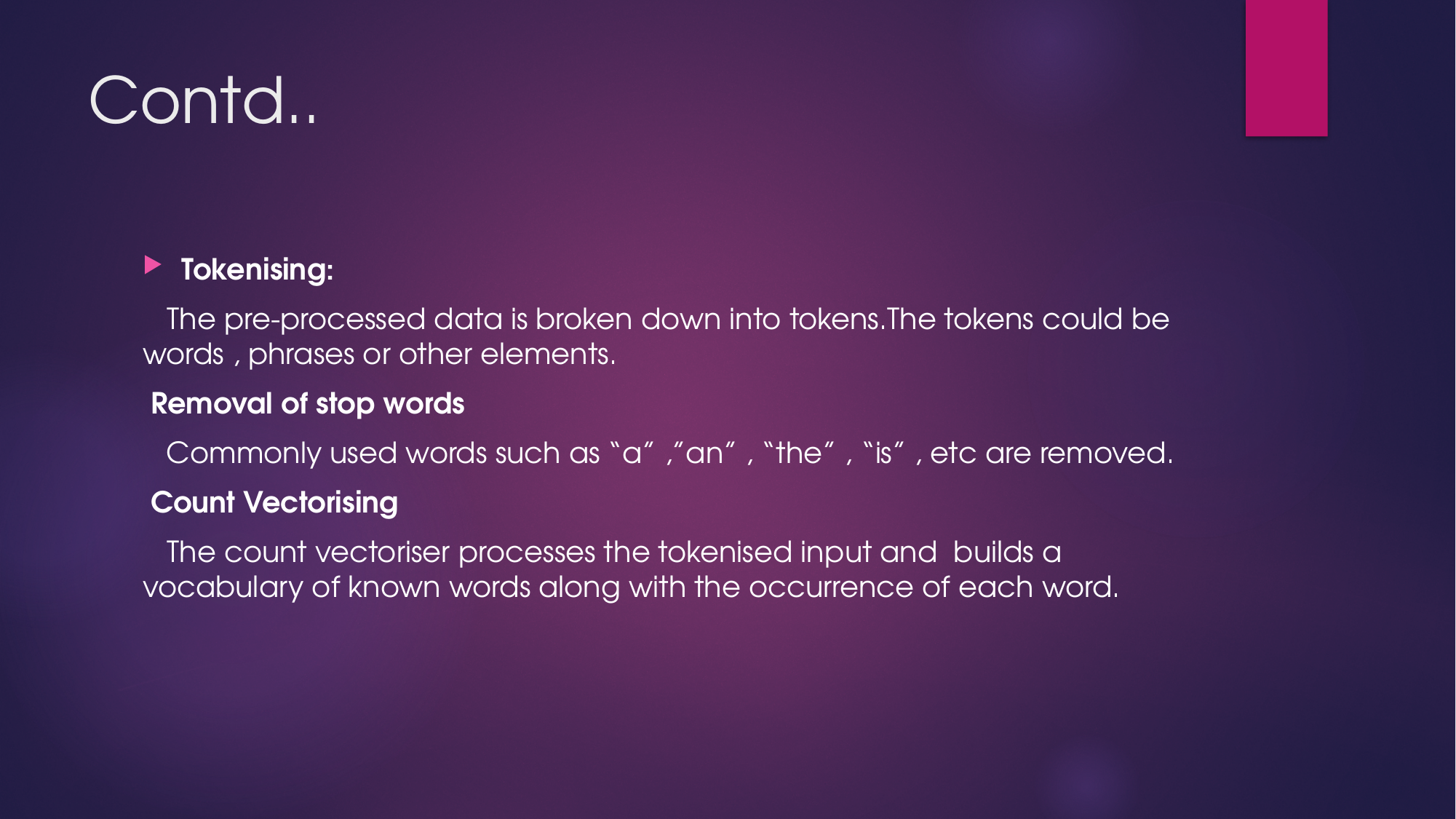

# Contd..
Tokenising:
   The pre-processed data is broken down into tokens.The tokens could be words , phrases or other elements.
 Removal of stop words
   Commonly used words such as “a” ,”an” , “the” , “is” , etc are removed.
 Count Vectorising
   The count vectoriser processes the tokenised input and  builds a vocabulary of known words along with the occurrence of each word.